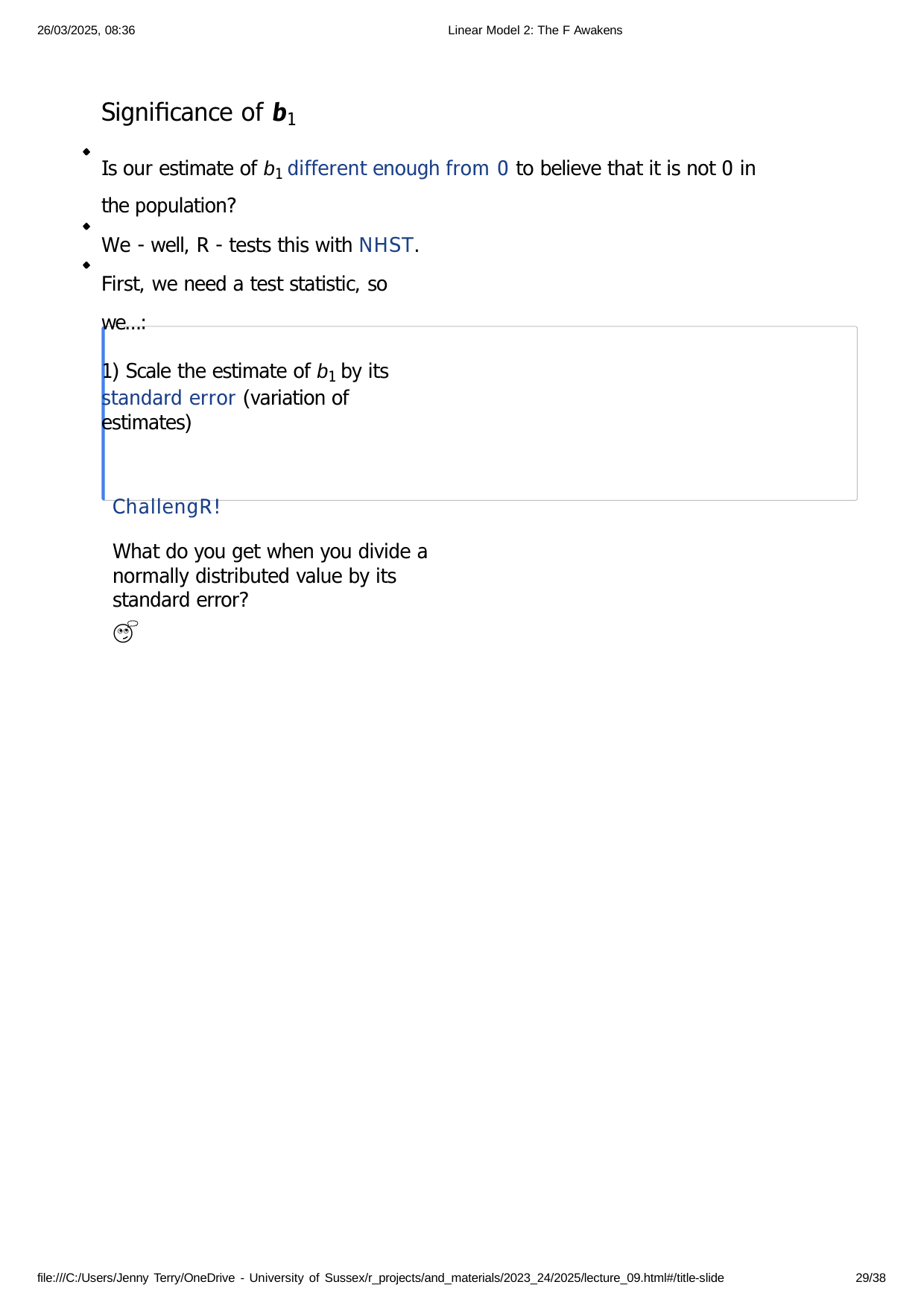

26/03/2025, 08:36
Linear Model 2: The F Awakens
Significance of b1
Is our estimate of b1 different enough from 0 to believe that it is not 0 in the population?
We - well, R - tests this with NHST. First, we need a test statistic, so we…:
1) Scale the estimate of b1 by its standard error (variation of estimates)

ChallengR!
What do you get when you divide a normally distributed value by its standard error?
🤔

file:///C:/Users/Jenny Terry/OneDrive - University of Sussex/r_projects/and_materials/2023_24/2025/lecture_09.html#/title-slide
29/38